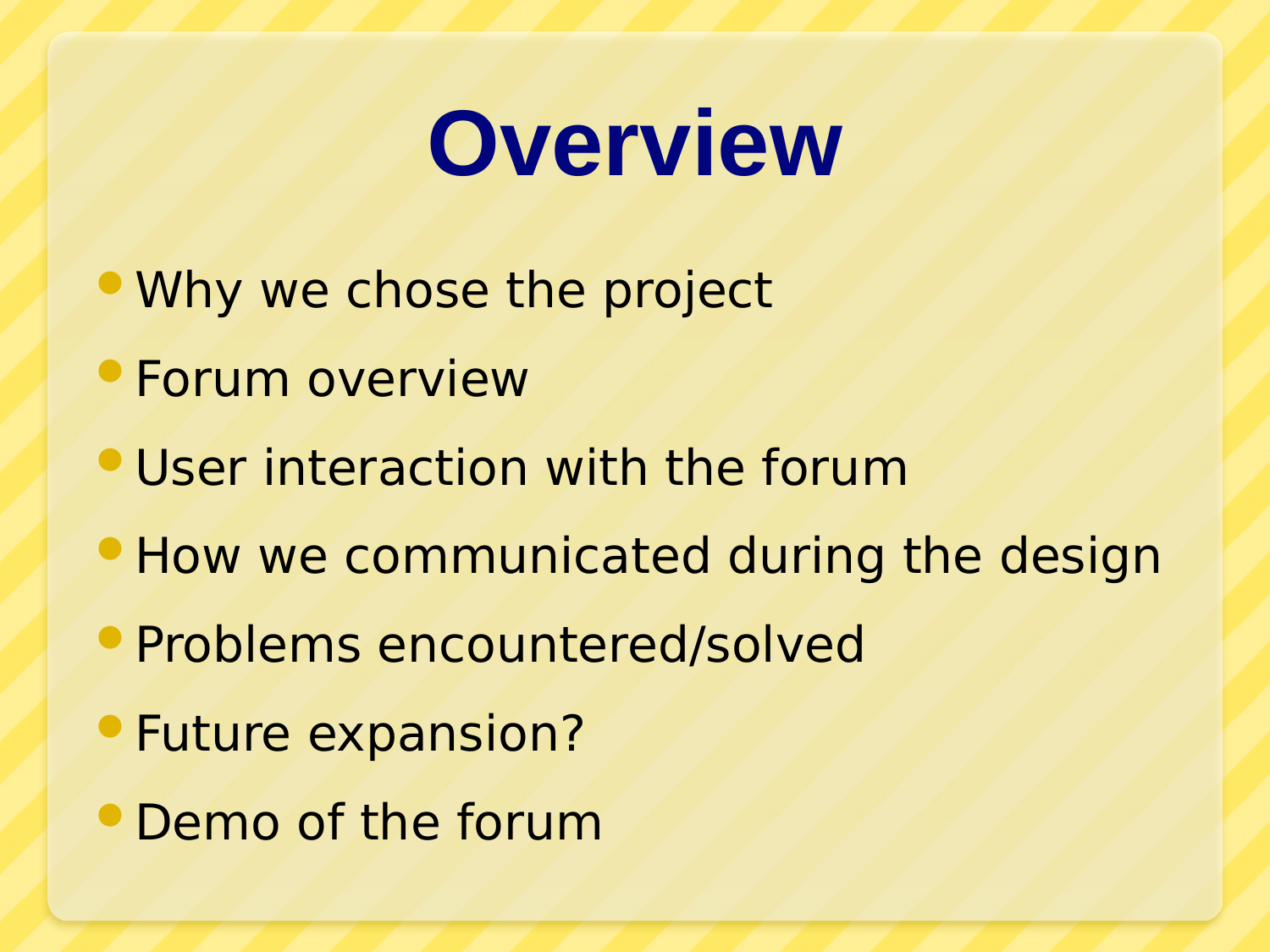

# Overview
Why we chose the project
Forum overview
User interaction with the forum
How we communicated during the design
Problems encountered/solved
Future expansion?
Demo of the forum